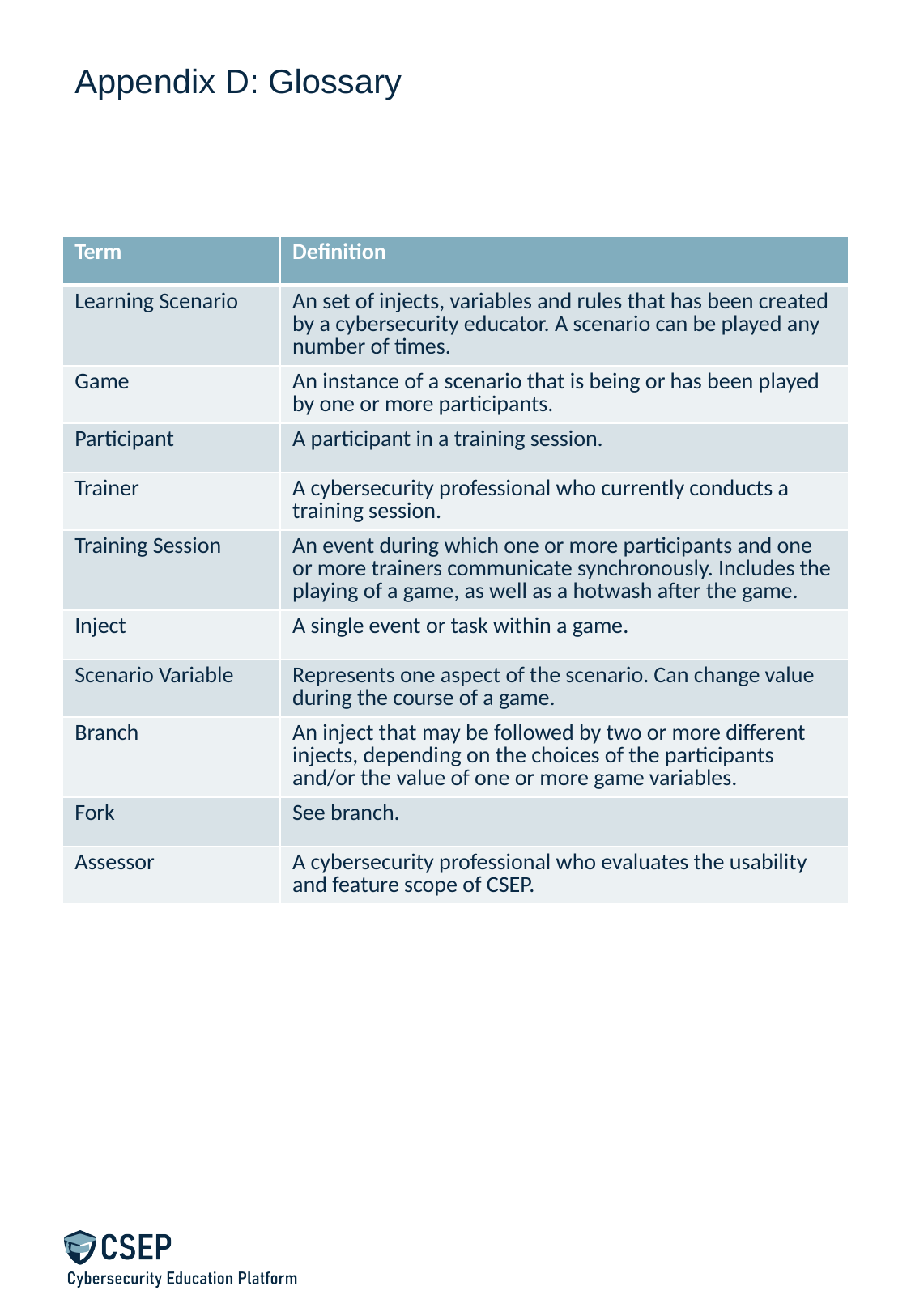

# Appendix D: Glossary
| Term | Definition |
| --- | --- |
| Learning Scenario | An set of injects, variables and rules that has been created by a cybersecurity educator. A scenario can be played any number of times. |
| Game | An instance of a scenario that is being or has been played by one or more participants. |
| Participant | A participant in a training session. |
| Trainer | A cybersecurity professional who currently conducts a training session. |
| Training Session | An event during which one or more participants and one or more trainers communicate synchronously. Includes the playing of a game, as well as a hotwash after the game. |
| Inject | A single event or task within a game. |
| Scenario Variable | Represents one aspect of the scenario. Can change value during the course of a game. |
| Branch | An inject that may be followed by two or more different injects, depending on the choices of the participants and/or the value of one or more game variables. |
| Fork | See branch. |
| Assessor | A cybersecurity professional who evaluates the usability and feature scope of CSEP. |